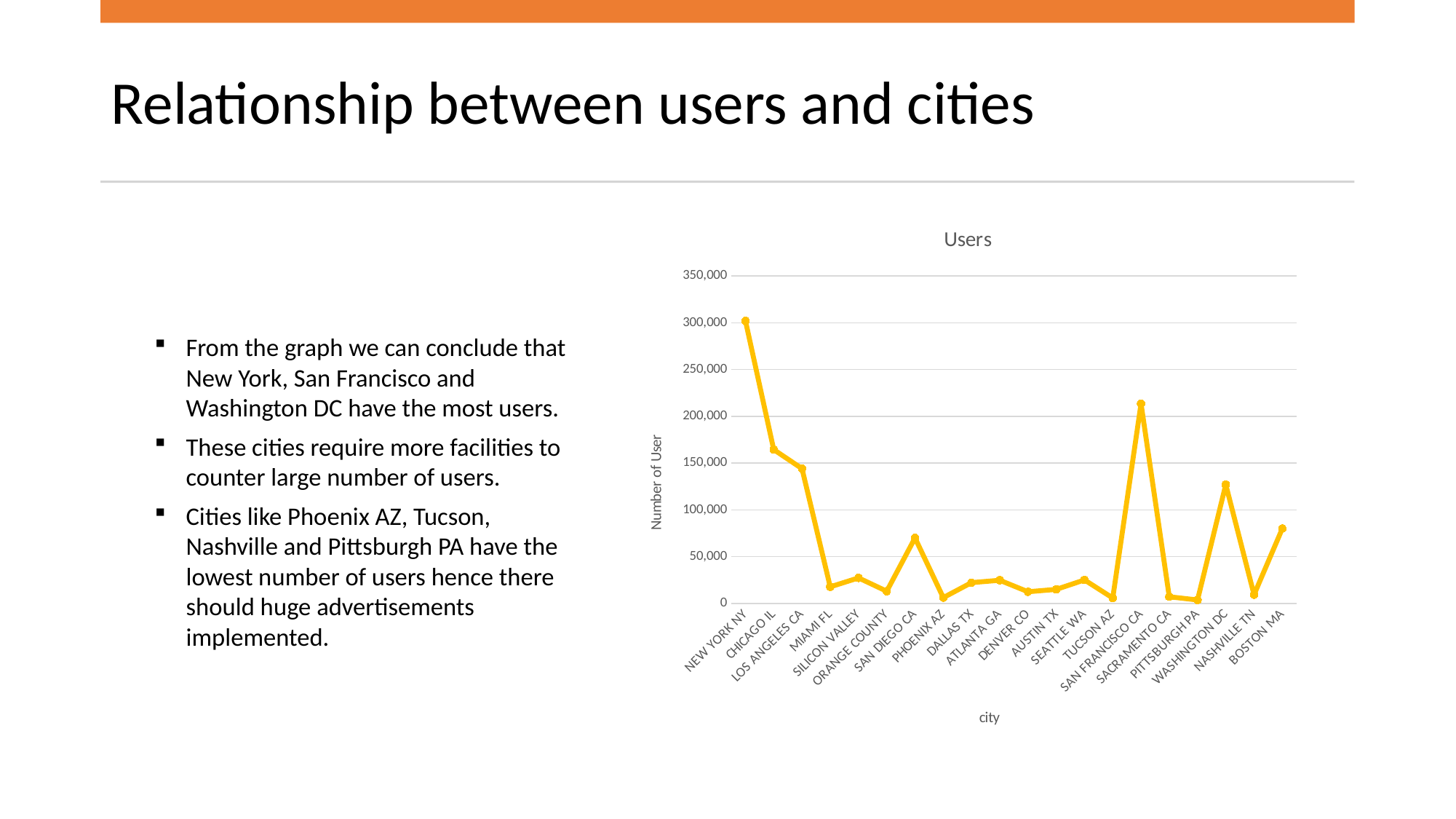

# Relationship between users and cities

### Chart:

| Category | Users |
|---|---|
| NEW YORK NY | 302149.0 |
| CHICAGO IL | 164468.0 |
| LOS ANGELES CA | 144132.0 |
| MIAMI FL | 17675.0 |
| SILICON VALLEY | 27247.0 |
| ORANGE COUNTY | 12994.0 |
| SAN DIEGO CA | 69995.0 |
| PHOENIX AZ | 6133.0 |
| DALLAS TX | 22157.0 |
| ATLANTA GA | 24701.0 |
| DENVER CO | 12421.0 |
| AUSTIN TX | 14978.0 |
| SEATTLE WA | 25063.0 |
| TUCSON AZ | 5712.0 |
| SAN FRANCISCO CA | 213609.0 |
| SACRAMENTO CA | 7044.0 |
| PITTSBURGH PA | 3643.0 |
| WASHINGTON DC | 127001.0 |
| NASHVILLE TN | 9270.0 |
| BOSTON MA | 80021.0 |
From the graph we can conclude that New York, San Francisco and Washington DC have the most users.
These cities require more facilities to counter large number of users.
Cities like Phoenix AZ, Tucson, Nashville and Pittsburgh PA have the lowest number of users hence there should huge advertisements implemented.